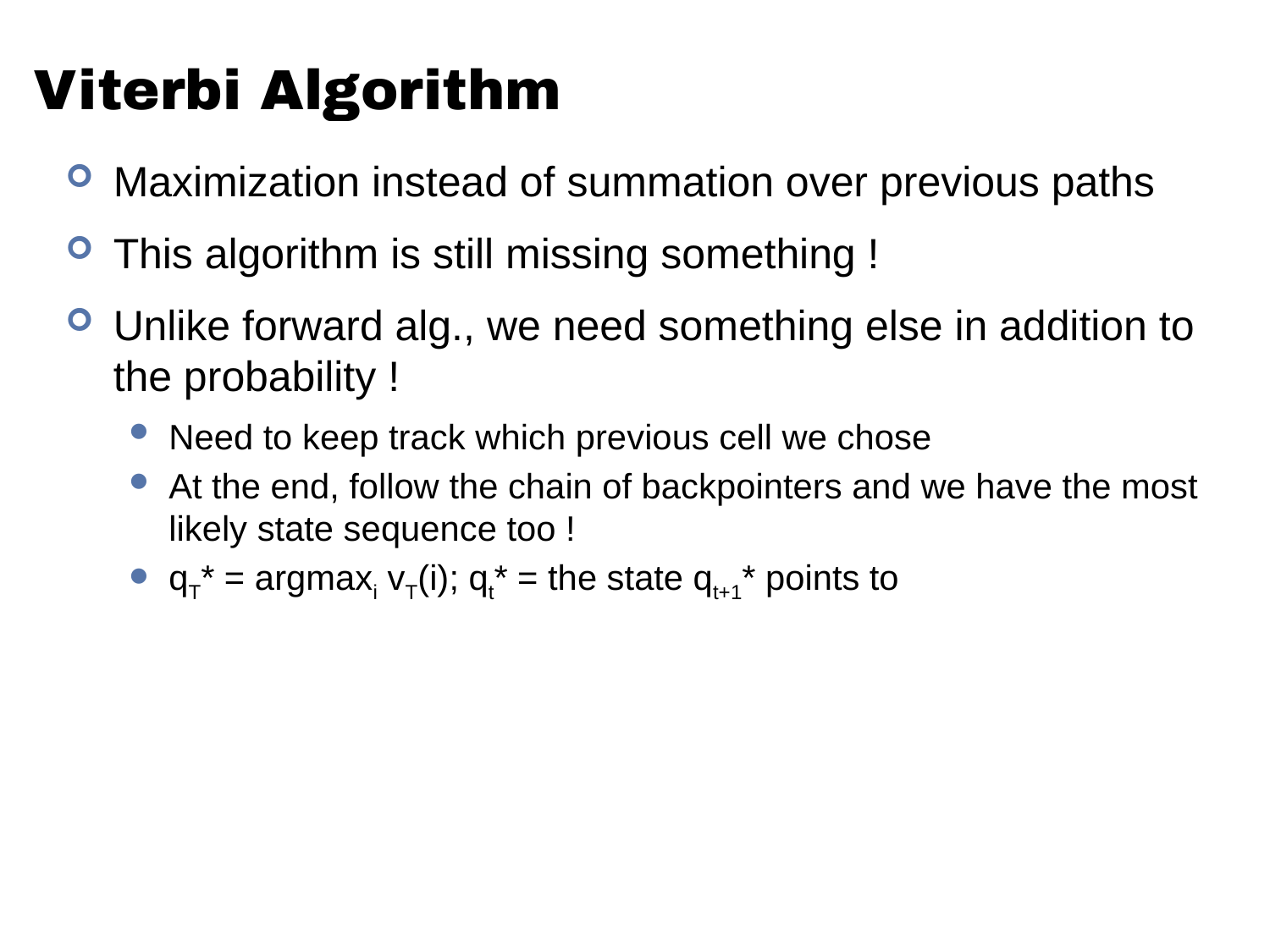

# Viterbi Algorithm
Maximization instead of summation over previous paths
This algorithm is still missing something !
Unlike forward alg., we need something else in addition to the probability !
Need to keep track which previous cell we chose
At the end, follow the chain of backpointers and we have the most likely state sequence too !
qT* = argmaxi vT(i); qt* = the state qt+1* points to

32